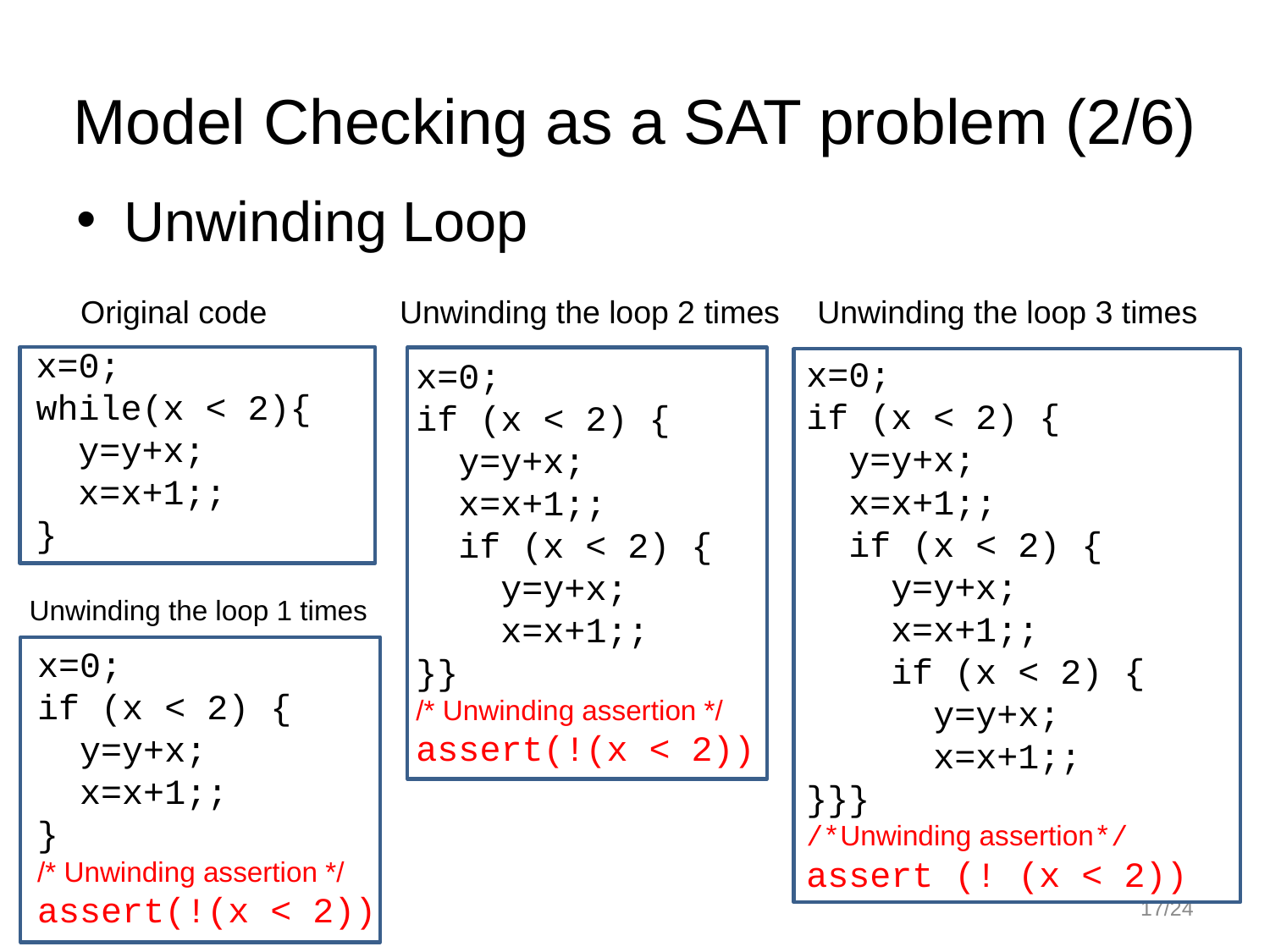

# Model Checking as a SAT problem (2/6)
Unwinding Loop
Original code
x=0;
while(x < 2){
  y=y+x;
  x=x+1;;
}

Unwinding the loop 2 times
x=0;
if (x < 2) {
  y=y+x;
  x=x+1;;
  if (x < 2) {
    y=y+x;
    x=x+1;;
}}
/* Unwinding assertion */
assert(!(x < 2))

Unwinding the loop 3 times
x=0;
if (x < 2) {
  y=y+x;
  x=x+1;;
  if (x < 2) {
    y=y+x;
    x=x+1;;
    if (x < 2) {
      y=y+x;
      x=x+1;;
}}}
/*Unwinding assertion*/
assert (! (x < 2))

Unwinding the loop 1 times
x=0;
if (x < 2) {
  y=y+x;
  x=x+1;;
}
/* Unwinding assertion */
assert(!(x < 2))

17/24